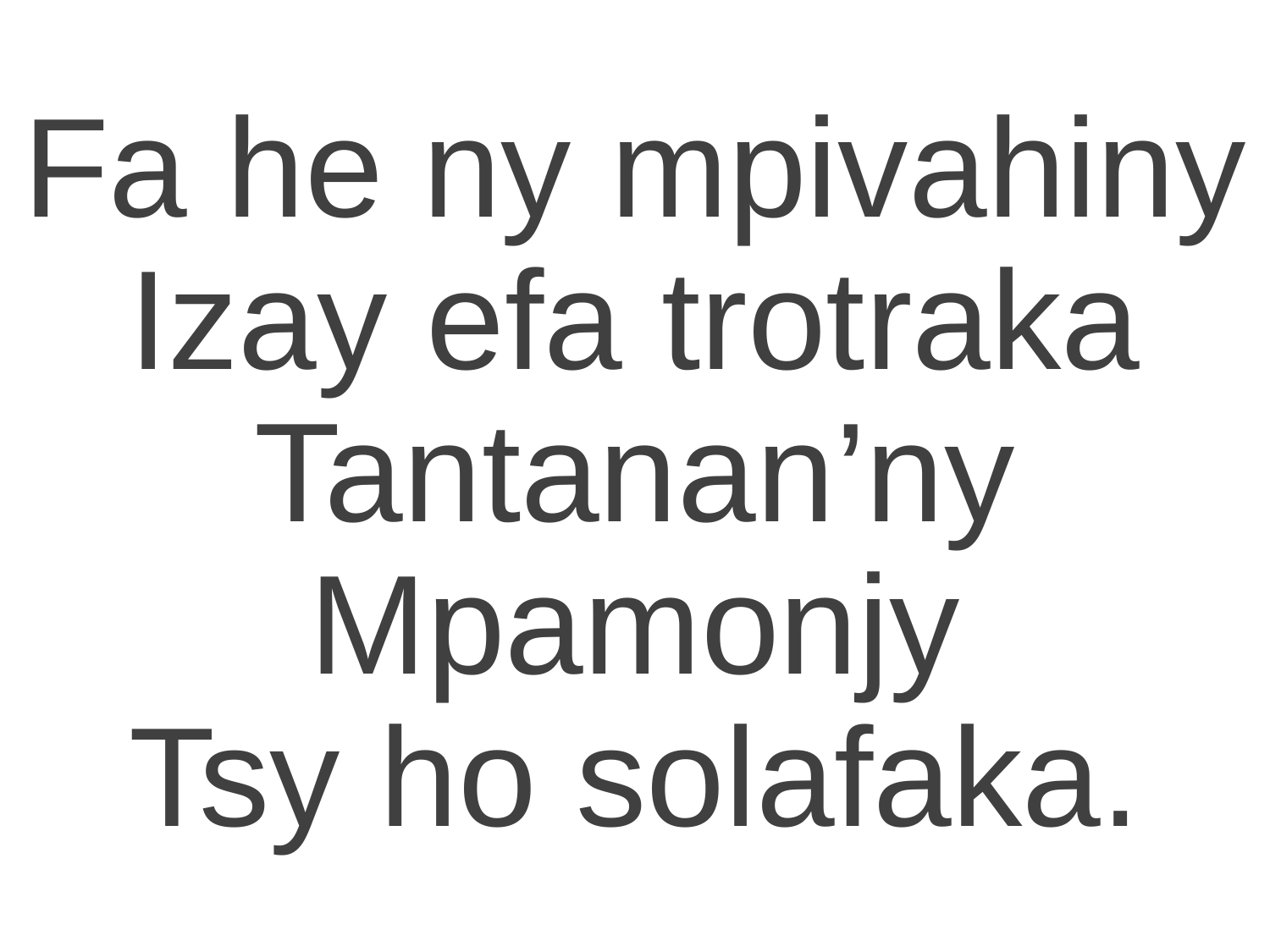

Fa he ny mpivahiny
Izay efa trotraka
Tantanan’ny Mpamonjy
Tsy ho solafaka.